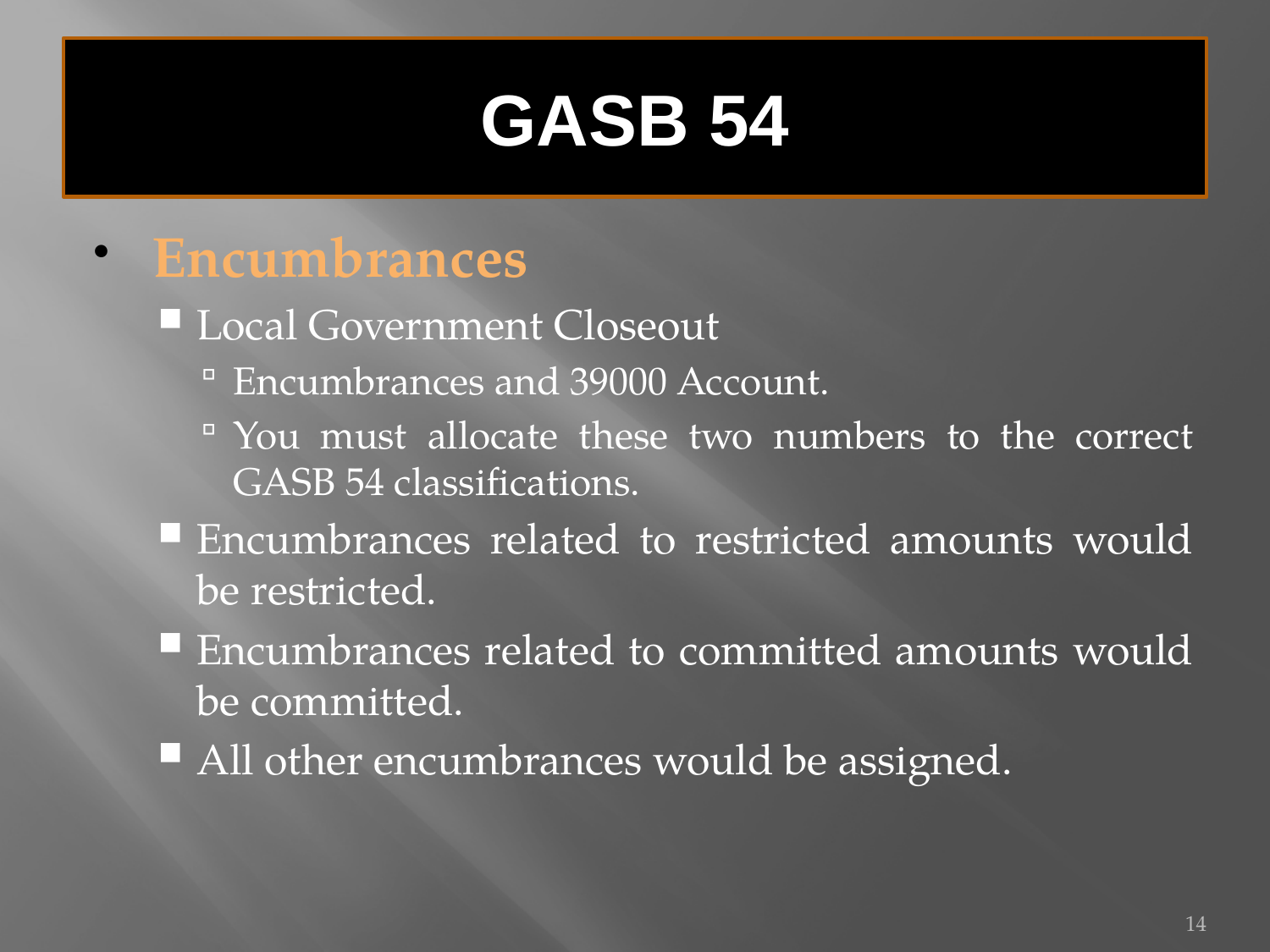

# GASB 54
Encumbrances
Local Government Closeout
Encumbrances and 39000 Account.
You must allocate these two numbers to the correct GASB 54 classifications.
Encumbrances related to restricted amounts would be restricted.
Encumbrances related to committed amounts would be committed.
All other encumbrances would be assigned.

14